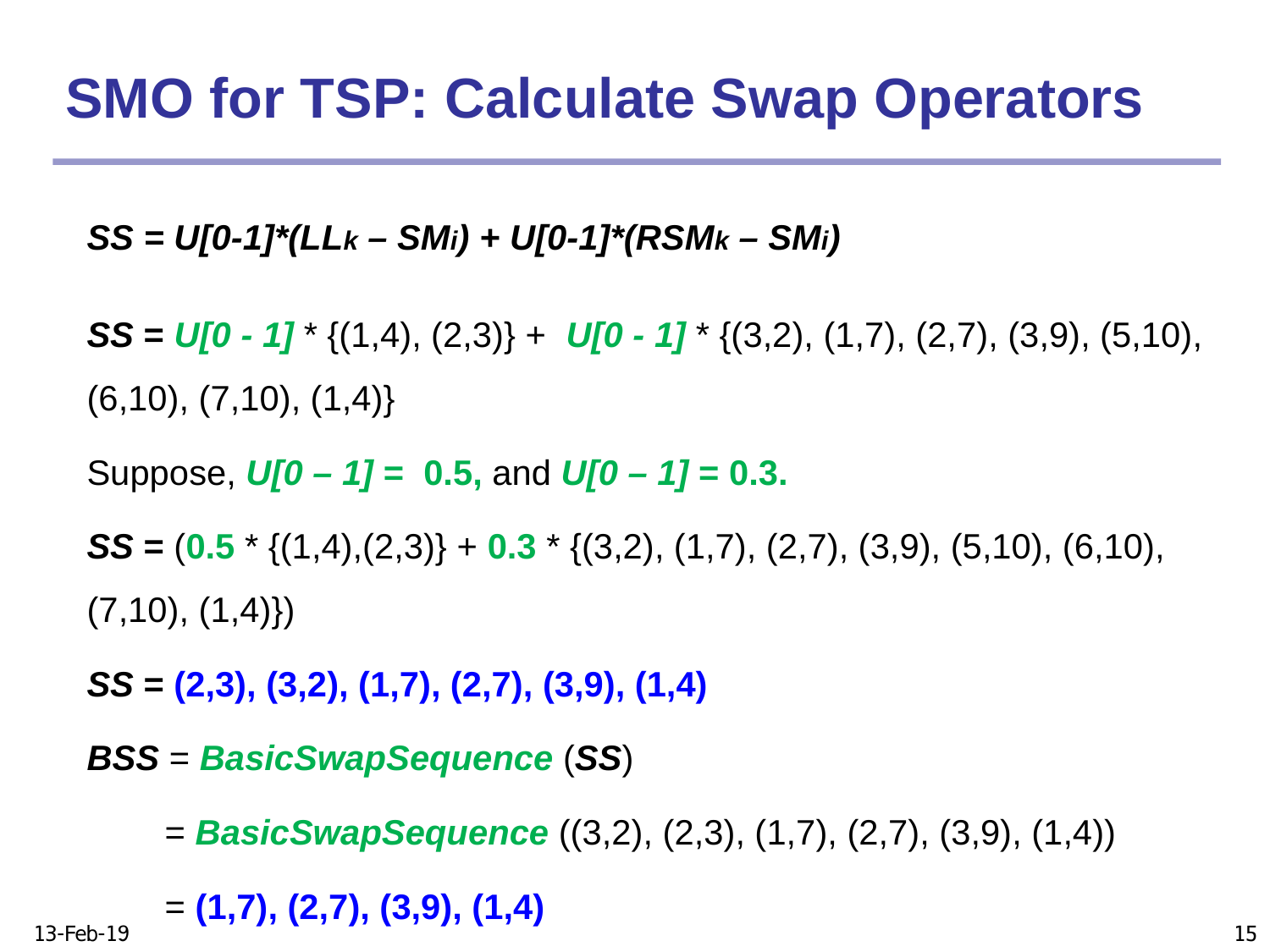

# SMO for TSP: Calculate Swap Operators

SS = U[0-1]*(LLk – SMi) + U[0-1]*(RSMk – SMi)

SS = U[0 - 1] * {(1,4), (2,3)} +  U[0 - 1] * {(3,2), (1,7), (2,7), (3,9), (5,10), (6,10), (7,10), (1,4)}
Suppose, U[0 – 1] =  0.5, and U[0 – 1] = 0.3.
SS = (0.5 * {(1,4),(2,3)} + 0.3 * {(3,2), (1,7), (2,7), (3,9), (5,10), (6,10), (7,10), (1,4)})
SS = (2,3), (3,2), (1,7), (2,7), (3,9), (1,4)
BSS = BasicSwapSequence (SS)
        = BasicSwapSequence ((3,2), (2,3), (1,7), (2,7), (3,9), (1,4))
        = (1,7), (2,7), (3,9), (1,4)
13-Feb-19
15